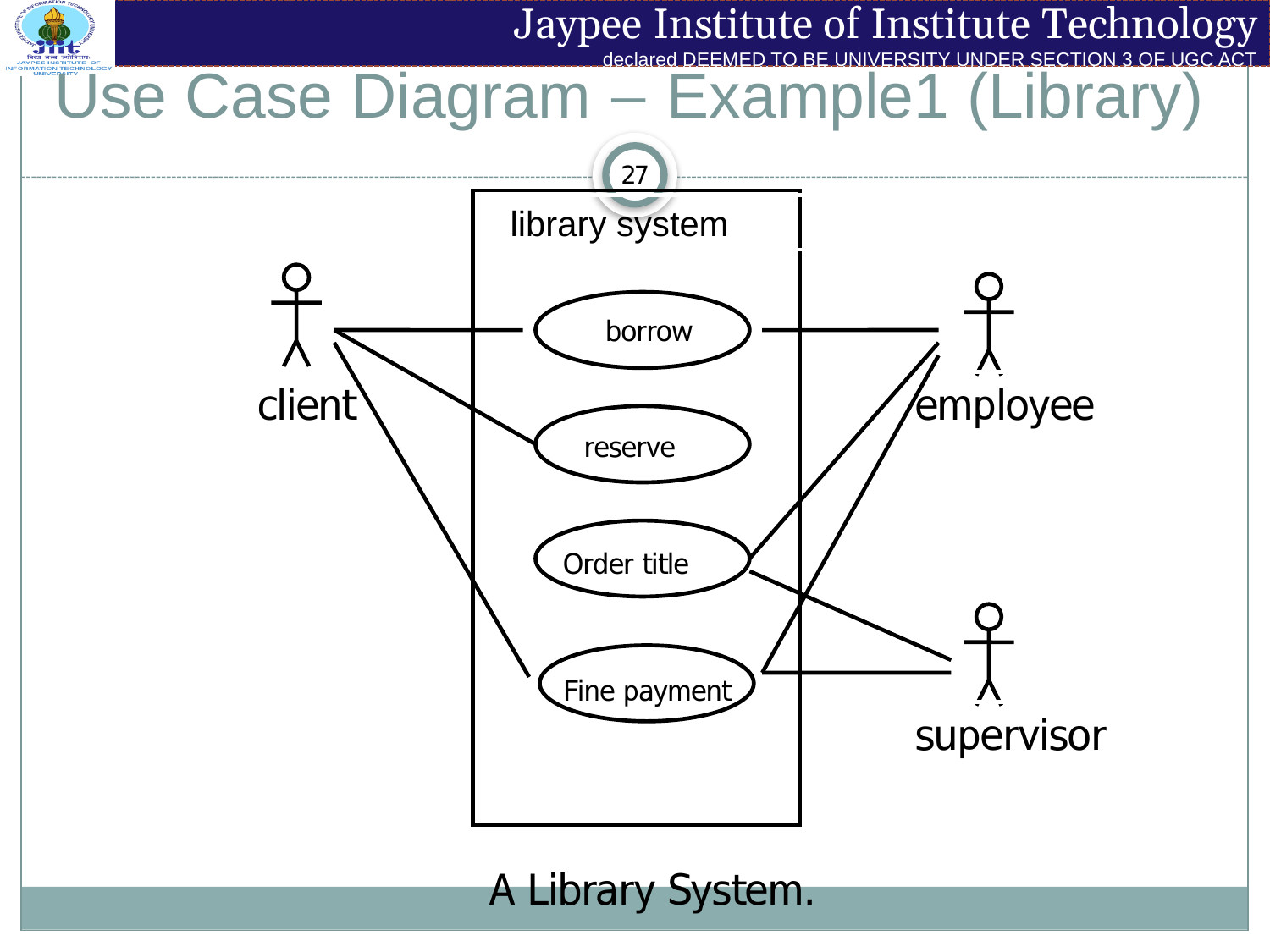

# Use Case Diagram – Example1 (Library)

library system

borrow

client
employee

reserve

Order title

Fine payment

supervisor
A Library System.
27